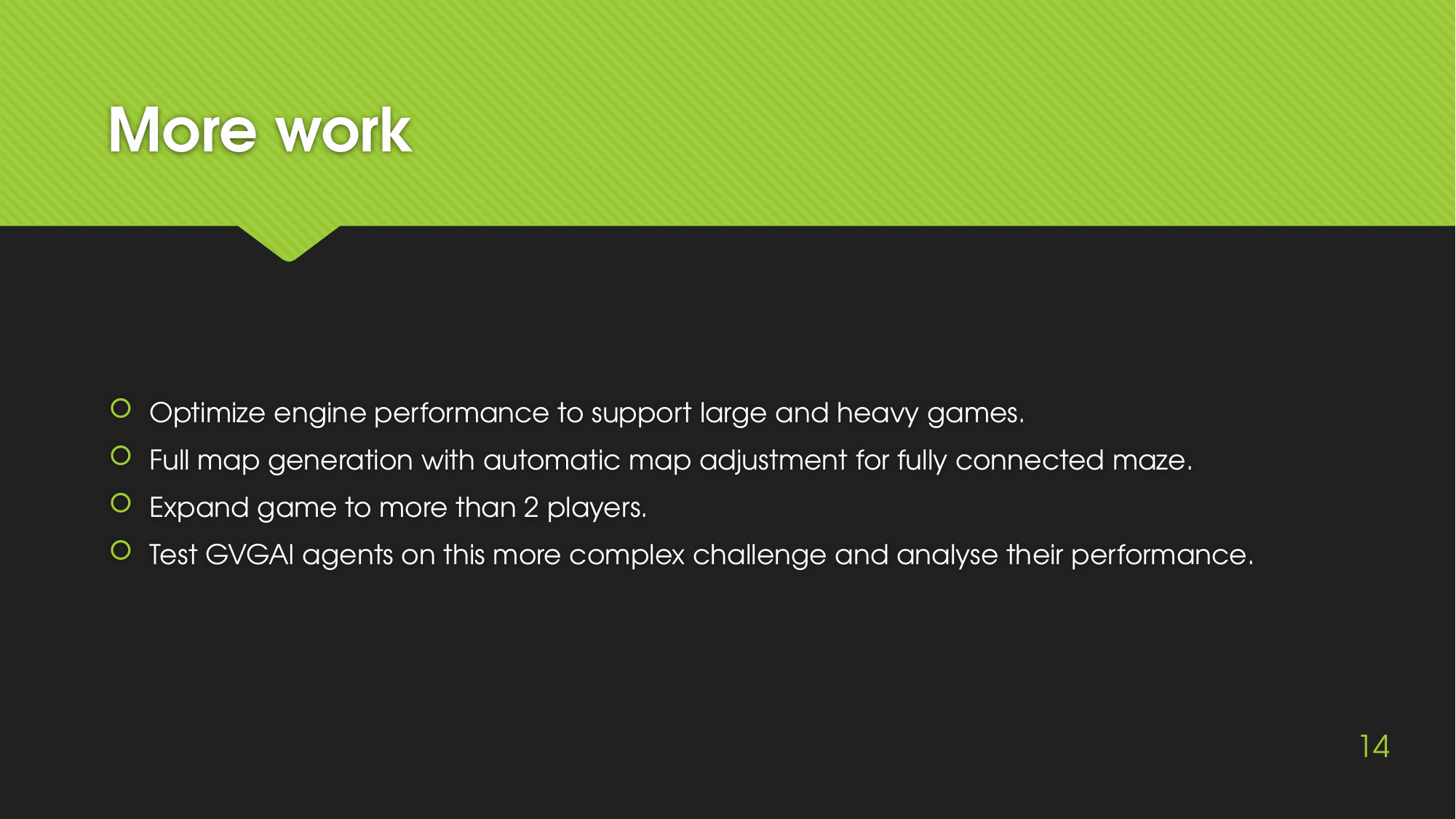

# More work
Optimize engine performance to support large and heavy games.
Full map generation with automatic map adjustment for fully connected maze.
Expand game to more than 2 players.
Test GVGAI agents on this more complex challenge and analyse their performance.
14